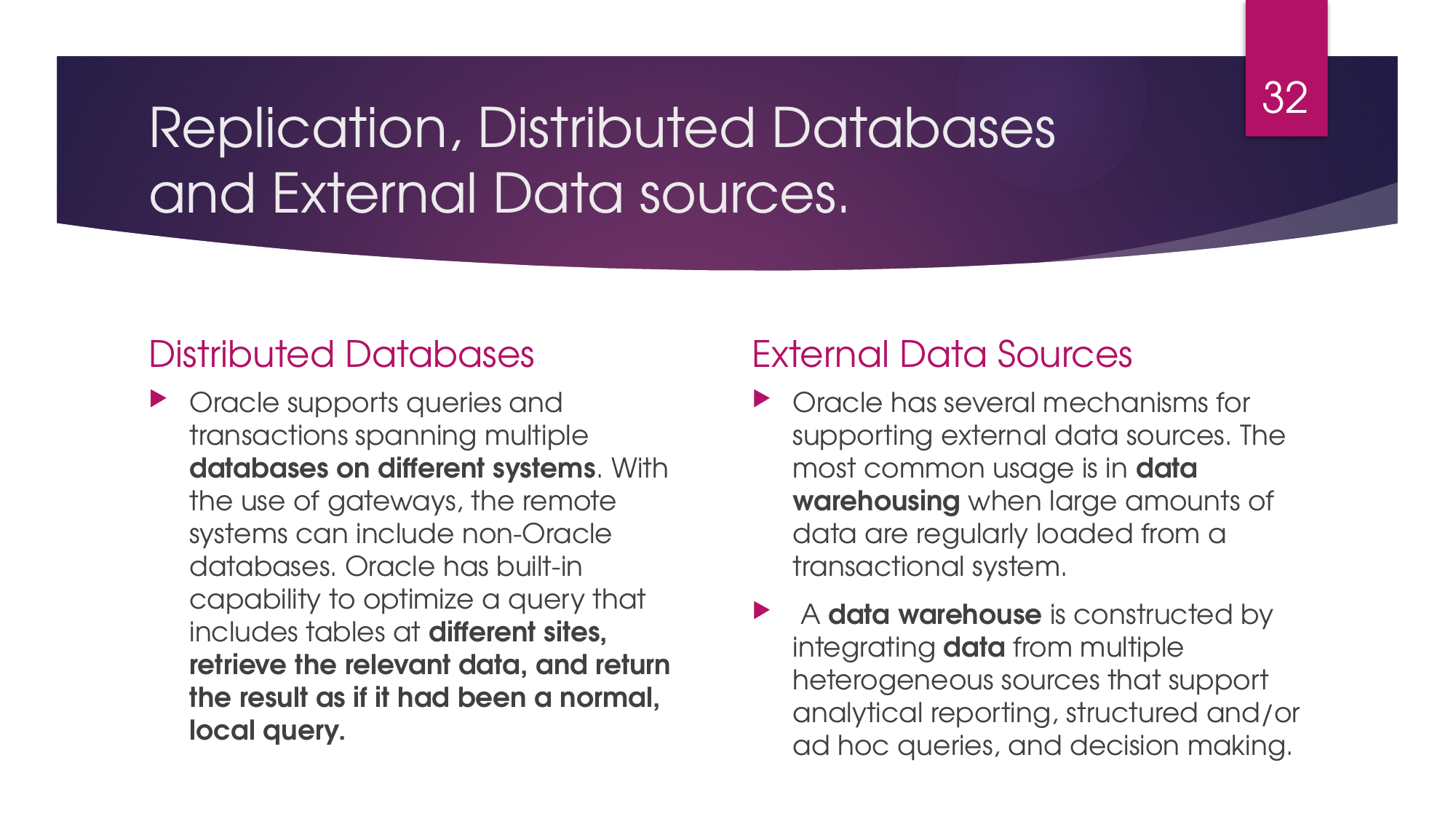

32
# Replication, Distributed Databases and External Data sources.
Distributed Databases
External Data Sources
Oracle supports queries and transactions spanning multiple databases on different systems. With the use of gateways, the remote systems can include non-Oracle databases. Oracle has built-in capability to optimize a query that includes tables at different sites, retrieve the relevant data, and return the result as if it had been a normal, local query.
Oracle has several mechanisms for supporting external data sources. The most common usage is in data warehousing when large amounts of data are regularly loaded from a transactional system.
 A data warehouse is constructed by integrating data from multiple heterogeneous sources that support analytical reporting, structured and/or ad hoc queries, and decision making.